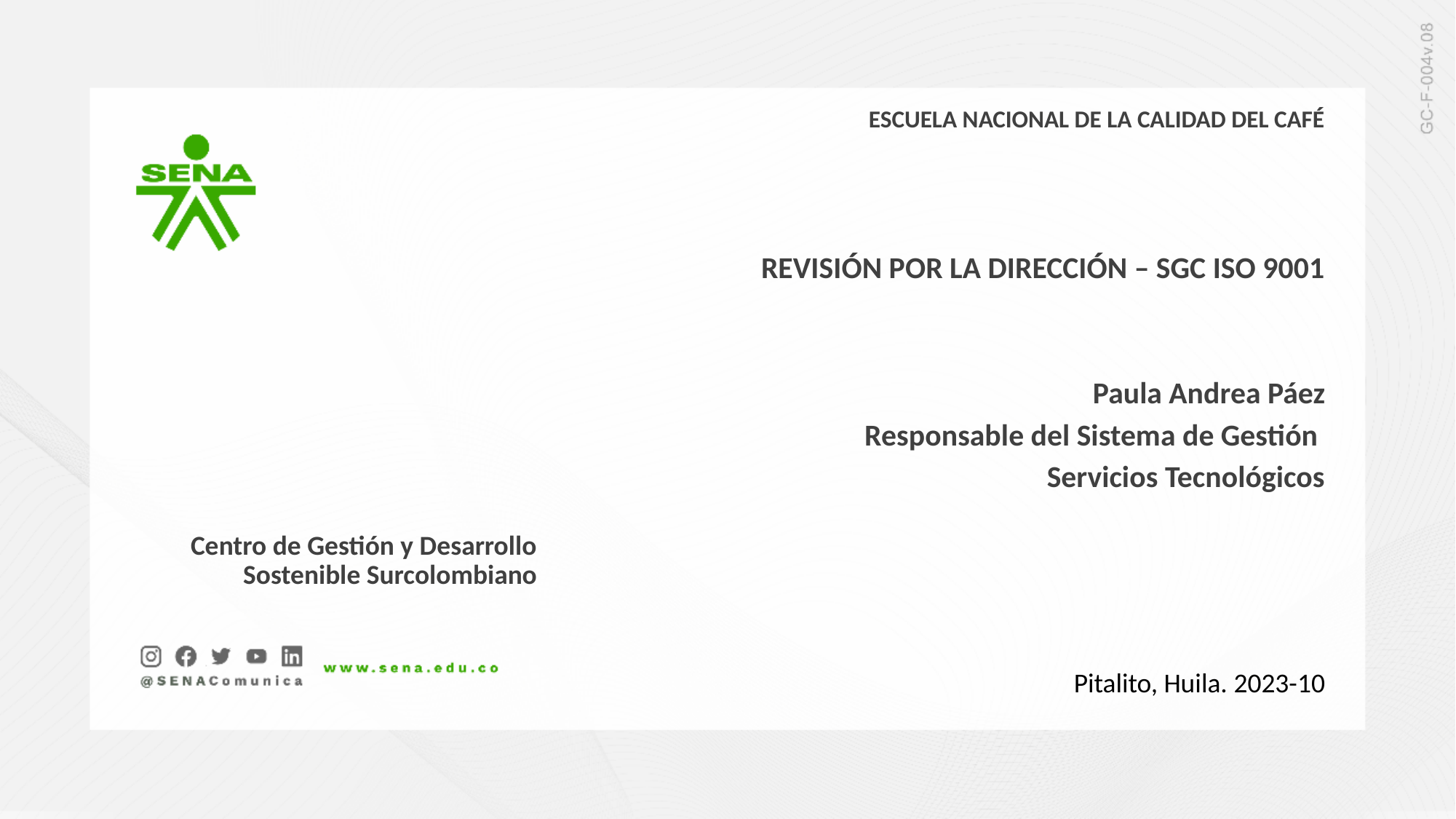

ESCUELA NACIONAL DE LA CALIDAD DEL CAFÉ

REVISIÓN POR LA DIRECCIÓN – SGC ISO 9001

Paula Andrea Páez
Responsable del Sistema de Gestión
Servicios Tecnológicos
Centro de Gestión y Desarrollo Sostenible Surcolombiano
Pitalito, Huila. 2023-10